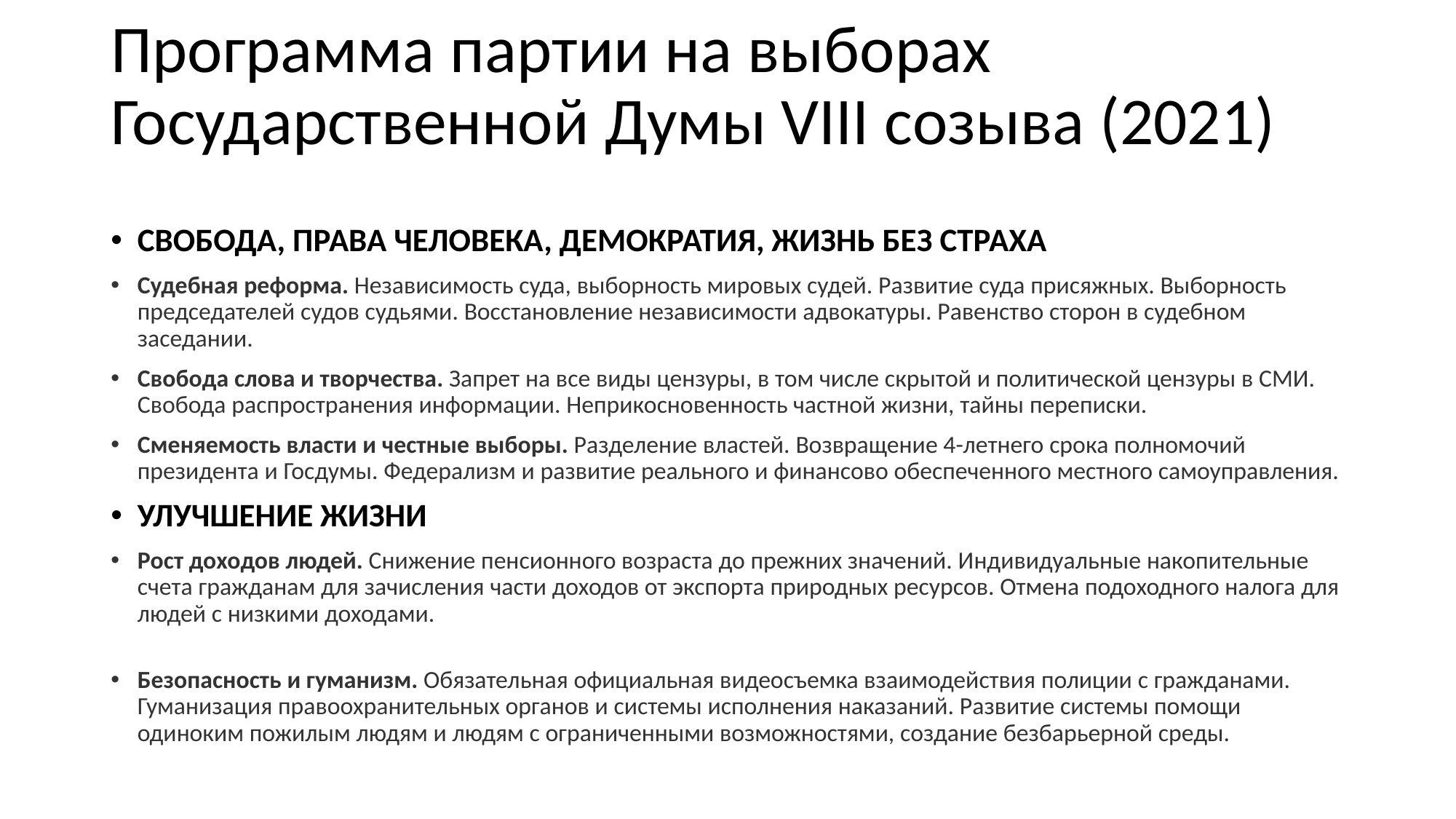

# Программа партии на выборах Государственной Думы VIII созыва (2021)

СВОБОДА, ПРАВА ЧЕЛОВЕКА, ДЕМОКРАТИЯ, ЖИЗНЬ БЕЗ СТРАХА
Судебная реформа. Независимость суда, выборность мировых судей. Развитие суда присяжных. Выборность председателей судов судьями. Восстановление независимости адвокатуры. Равенство сторон в судебном заседании.
Свобода слова и творчества. Запрет на все виды цензуры, в том числе скрытой и политической цензуры в СМИ. Свобода распространения информации. Неприкосновенность частной жизни, тайны переписки.
Сменяемость власти и честные выборы. Разделение властей. Возвращение 4-летнего срока полномочий президента и Госдумы. Федерализм и развитие реального и финансово обеспеченного местного самоуправления.
УЛУЧШЕНИЕ ЖИЗНИ
Рост доходов людей. Снижение пенсионного возраста до прежних значений. Индивидуальные накопительные счета гражданам для зачисления части доходов от экспорта природных ресурсов. Отмена подоходного налога для людей с низкими доходами.
Безопасность и гуманизм. Обязательная официальная видеосъемка взаимодействия полиции с гражданами. Гуманизация правоохранительных органов и системы исполнения наказаний. Развитие системы помощи одиноким пожилым людям и людям с ограниченными возможностями, создание безбарьерной среды.